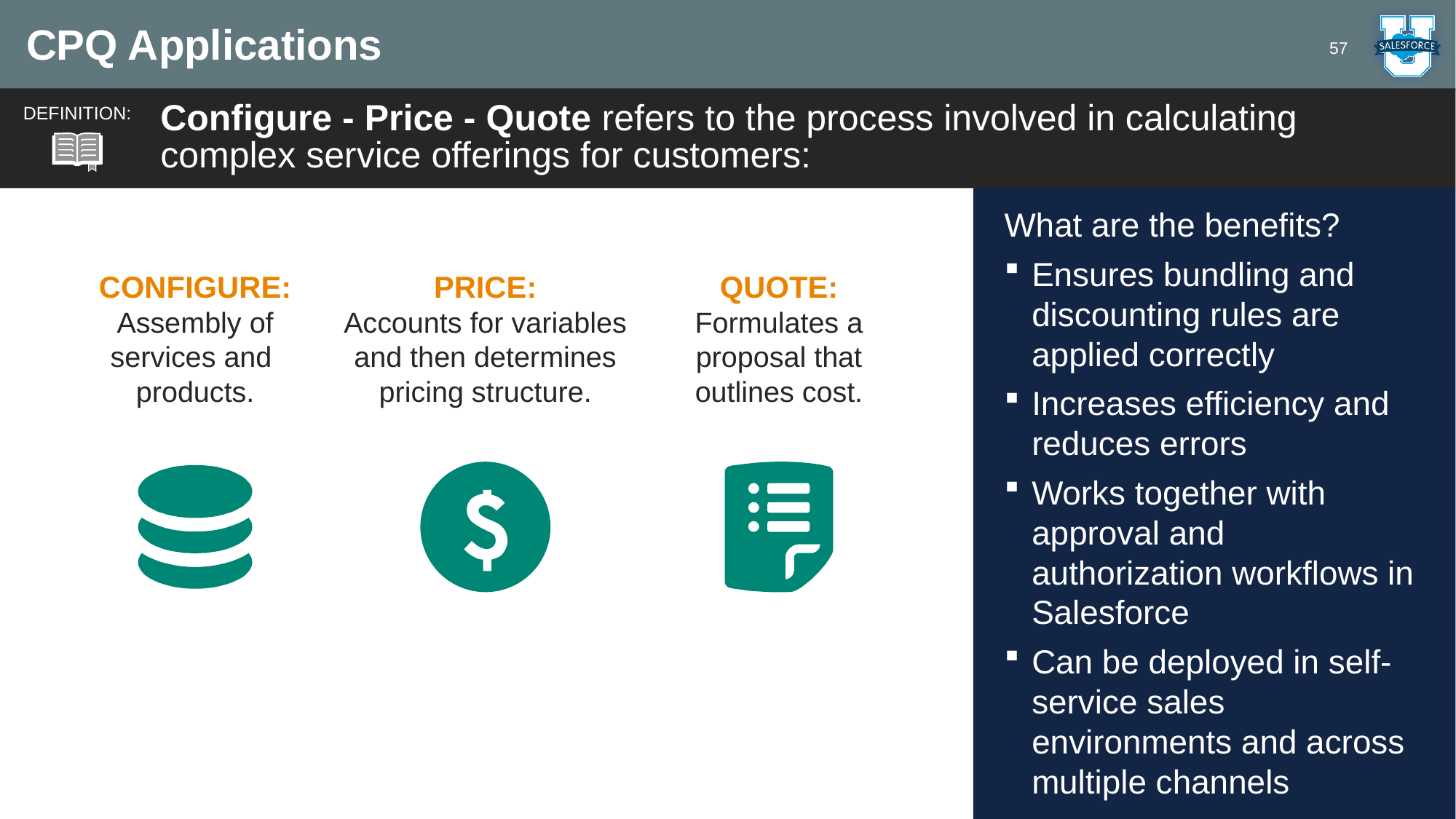

# CPQ Applications
57
Configure - Price - Quote refers to the process involved in calculating complex service offerings for customers:
DEFINITION:

What are the benefits?
Ensures bundling and discounting rules are applied correctly
Increases efficiency and reduces errors
Works together with approval and authorization workflows in Salesforce
Can be deployed in self-service sales environments and across multiple channels
CONFIGURE:
Assembly of services and  products.
PRICE:
Accounts for variables and then determines pricing structure.
QUOTE:
Formulates a proposal that outlines cost.